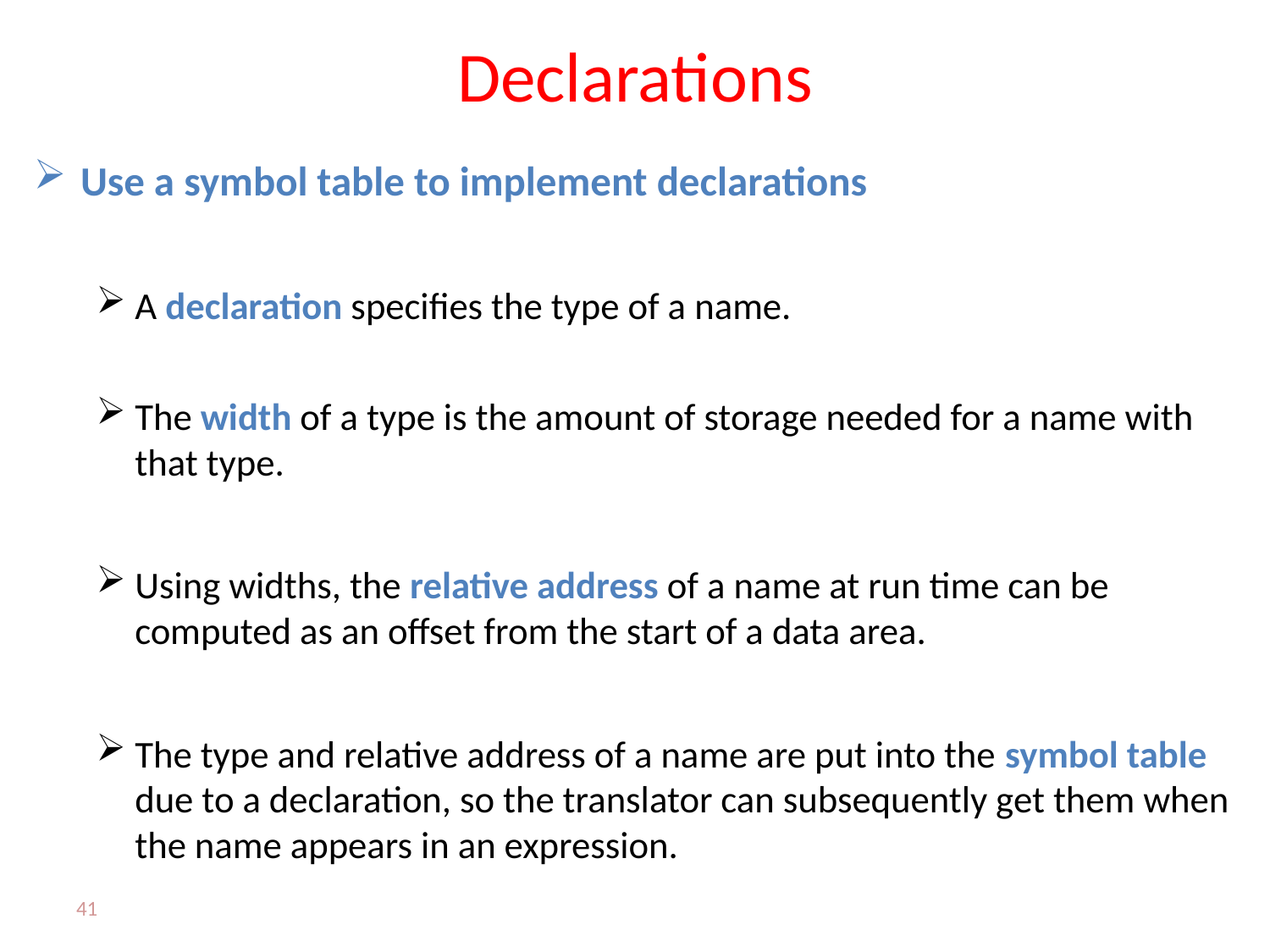

# Declarations
Use a symbol table to implement declarations

A declaration specifies the type of a name.

The width of a type is the amount of storage needed for a name with that type.

Using widths, the relative address of a name at run time can be computed as an offset from the start of a data area.

The type and relative address of a name are put into the symbol table due to a declaration, so the translator can subsequently get them when the name appears in an expression.
41